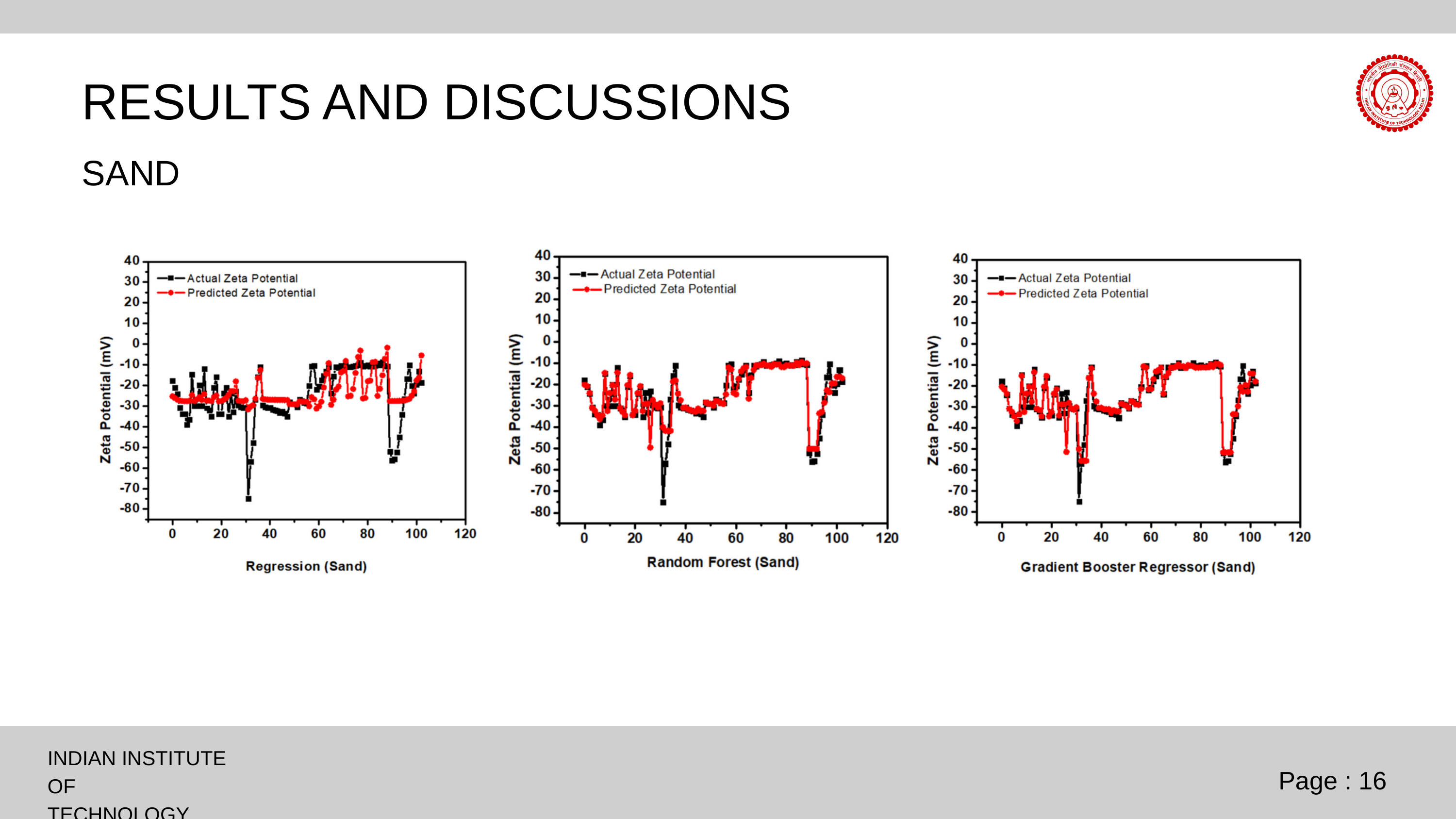

RESULTS AND DISCUSSIONS
SAND

INDIAN INSTITUTE OF
TECHNOLOGY DELHI
Page : 16